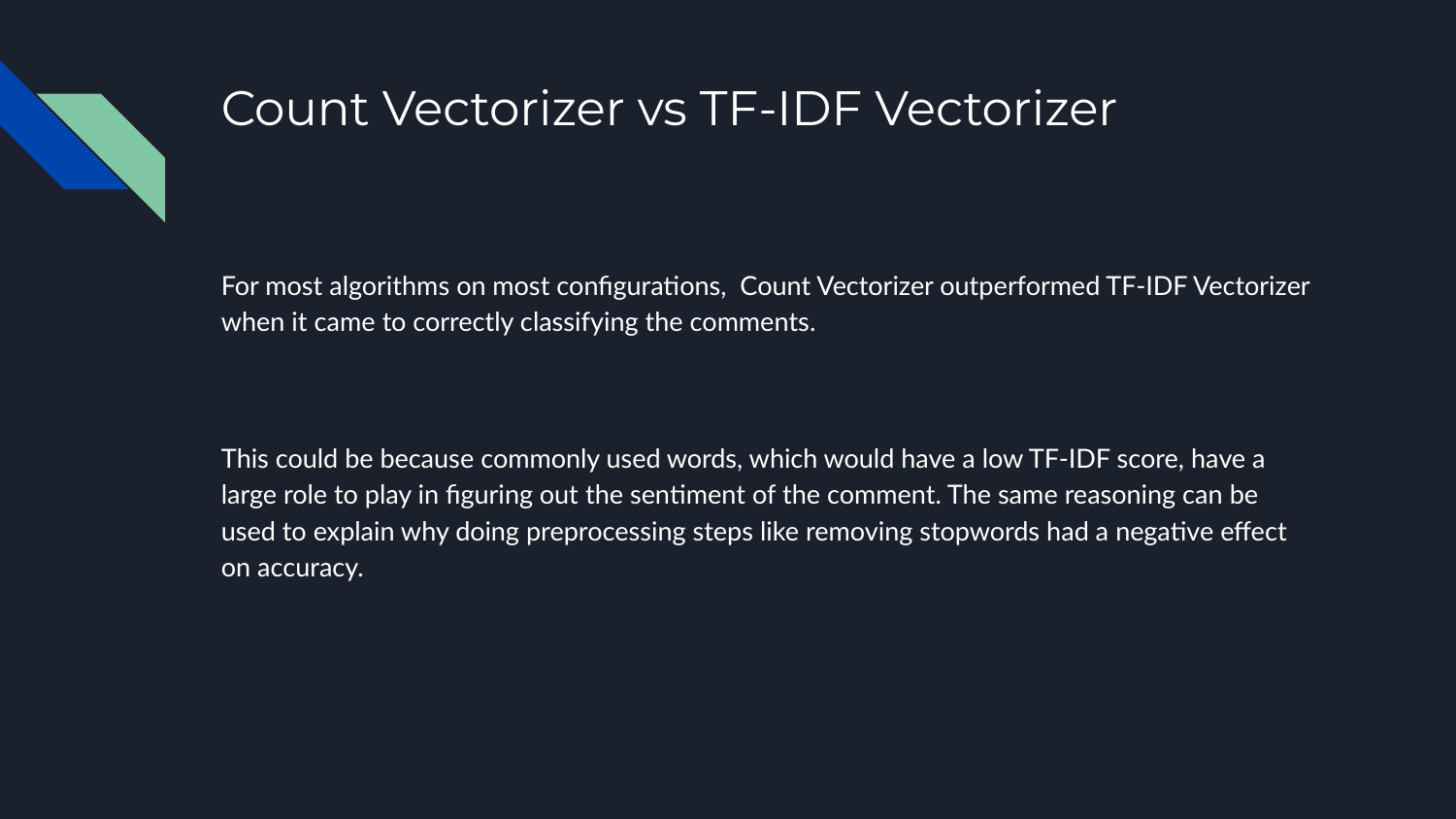

# Count Vectorizer vs TF-IDF Vectorizer
For most algorithms on most configurations,  Count Vectorizer outperformed TF-IDF Vectorizer when it came to correctly classifying the comments.

This could be because commonly used words, which would have a low TF-IDF score, have a large role to play in figuring out the sentiment of the comment. The same reasoning can be used to explain why doing preprocessing steps like removing stopwords had a negative effect on accuracy.